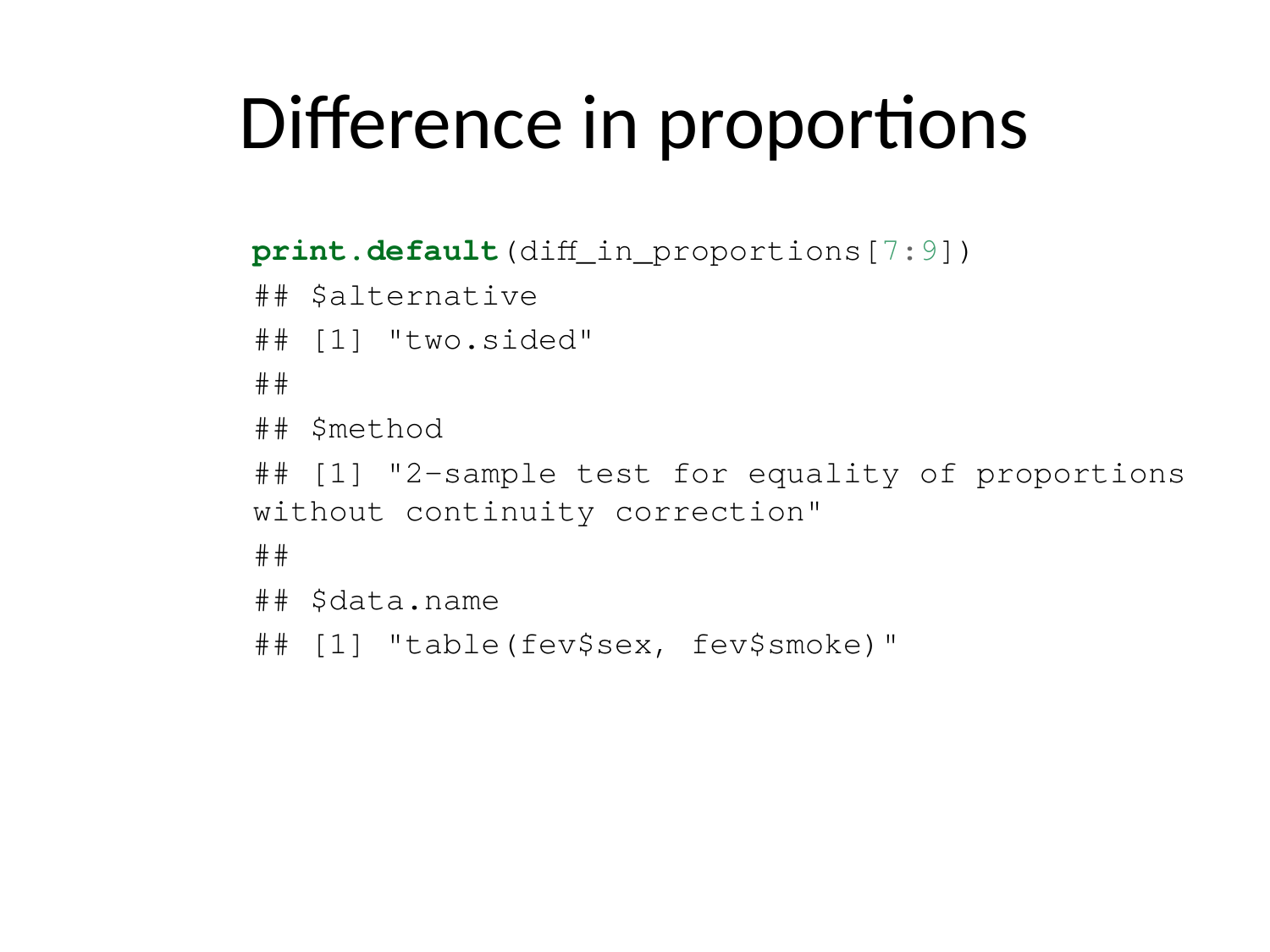

# Difference in proportions
print.default(diff_in_proportions[7:9])
## $alternative
## [1] "two.sided"
##
## $method
## [1] "2-sample test for equality of proportions without continuity correction"
##
## $data.name
## [1] "table(fev$sex, fev$smoke)"